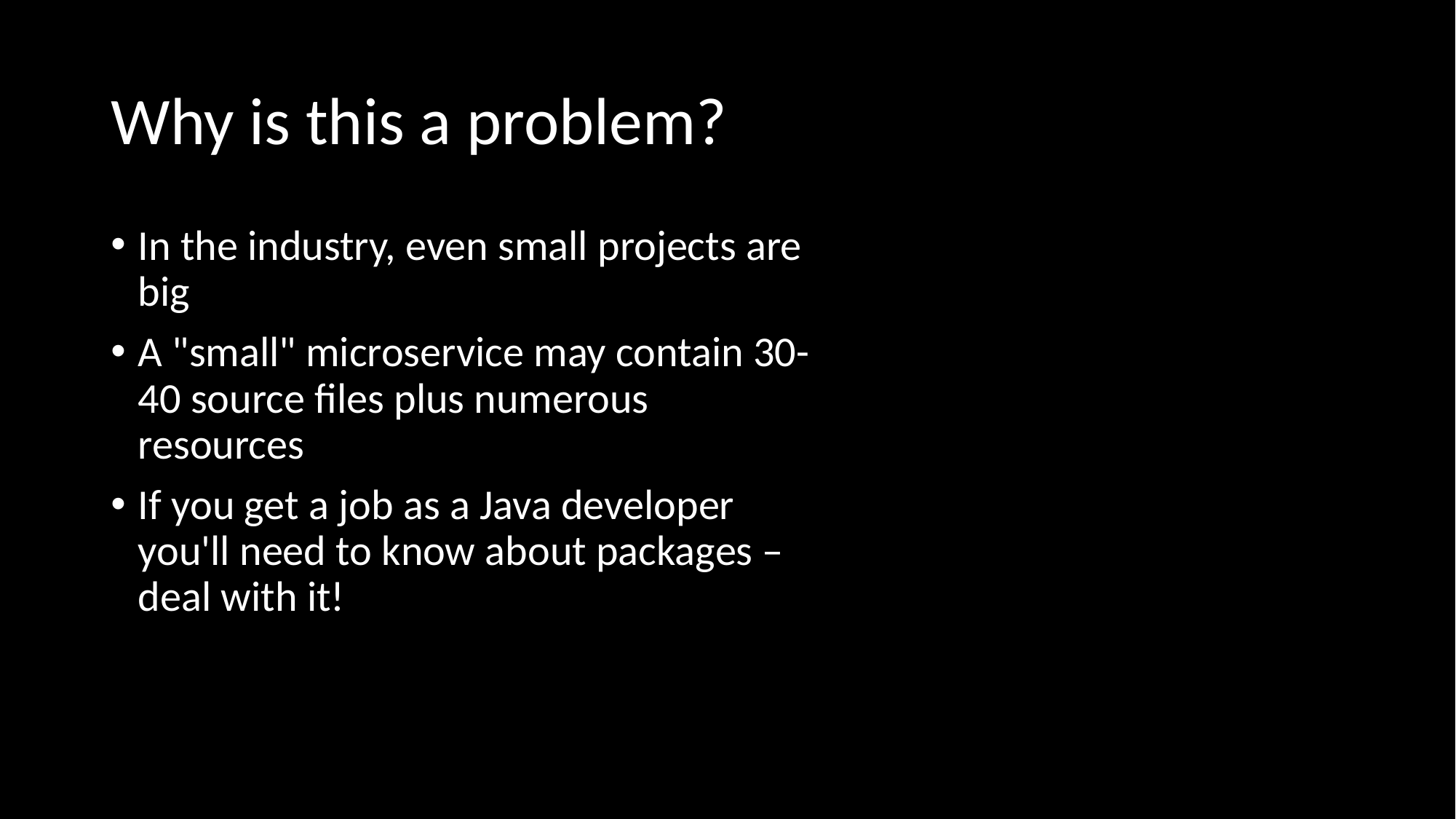

# Why is this a problem?
In the industry, even small projects are big
A "small" microservice may contain 30-40 source files plus numerous resources
If you get a job as a Java developer you'll need to know about packages – deal with it!